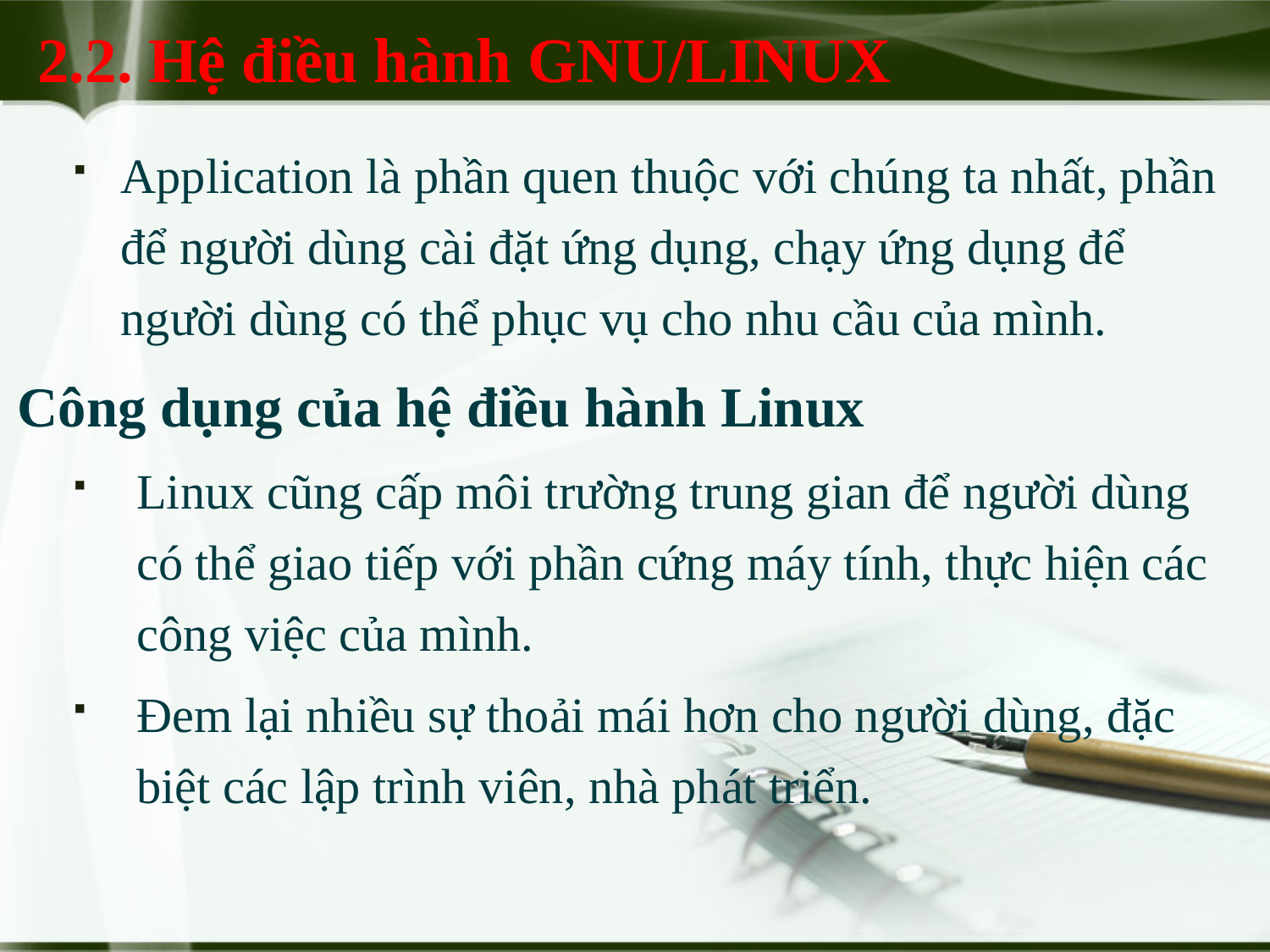

# 2.2. Hệ điều hành GNU/LINUX
Application là phần quen thuộc với chúng ta nhất, phần để người dùng cài đặt ứng dụng, chạy ứng dụng để người dùng có thể phục vụ cho nhu cầu của mình.
Công dụng của hệ điều hành Linux
Linux cũng cấp môi trường trung gian để người dùng có thể giao tiếp với phần cứng máy tính, thực hiện các công việc của mình.
Đem lại nhiều sự thoải mái hơn cho người dùng, đặc biệt các lập trình viên, nhà phát triển.